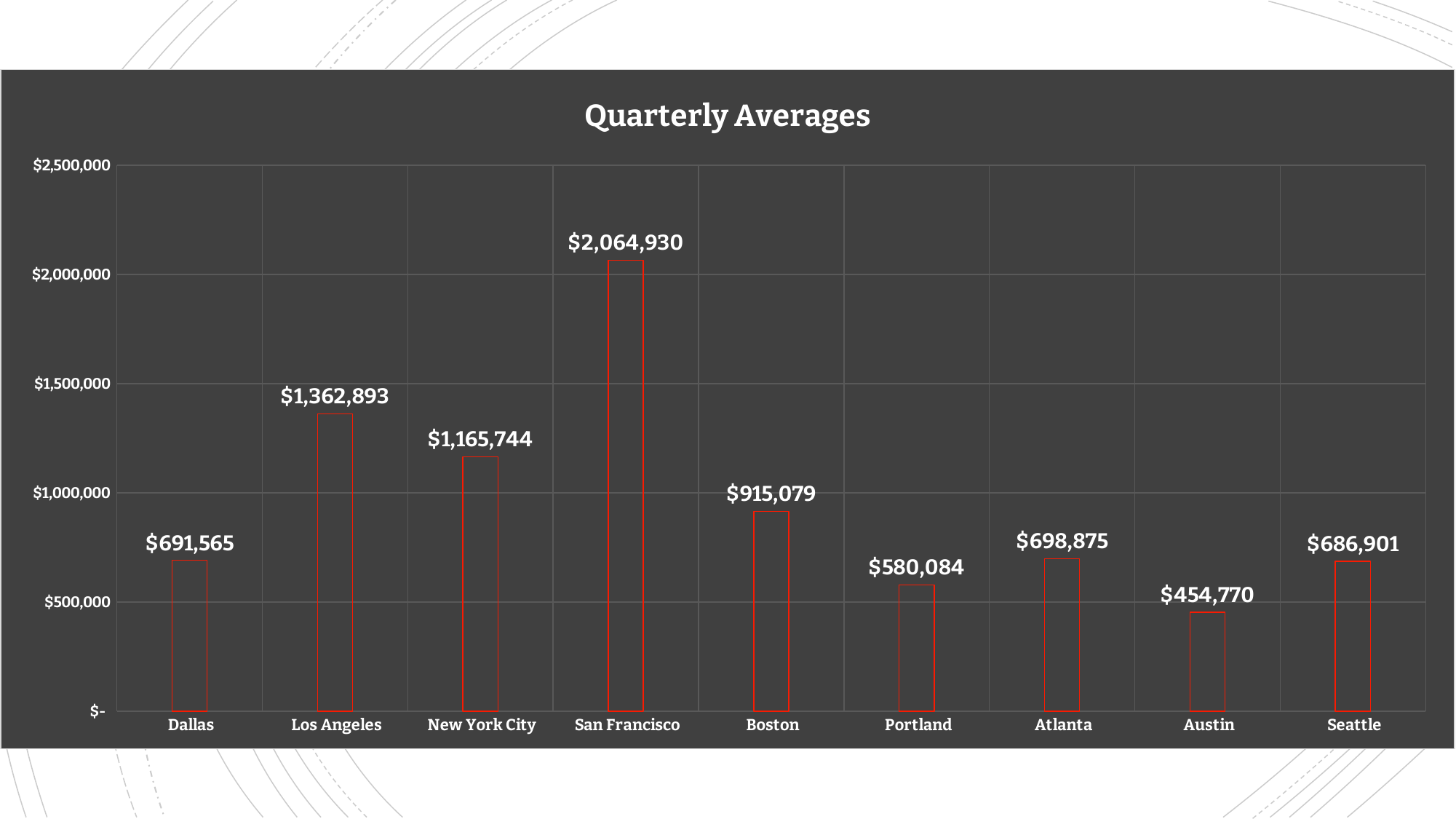

### Chart: Quarterly Averages

| Category | Avg |
|---|---|
|  Dallas | 691565.1125 |
|  Los Angeles | 1362892.7025 |
|  New York City | 1165744.2025000001 |
|  San Francisco | 2064929.7575 |
|  Boston | 915078.78 |
|  Portland | 580084.405 |
|  Atlanta | 698874.645 |
|  Austin | 454770.44249999995 |
|  Seattle | 686901.3725 |